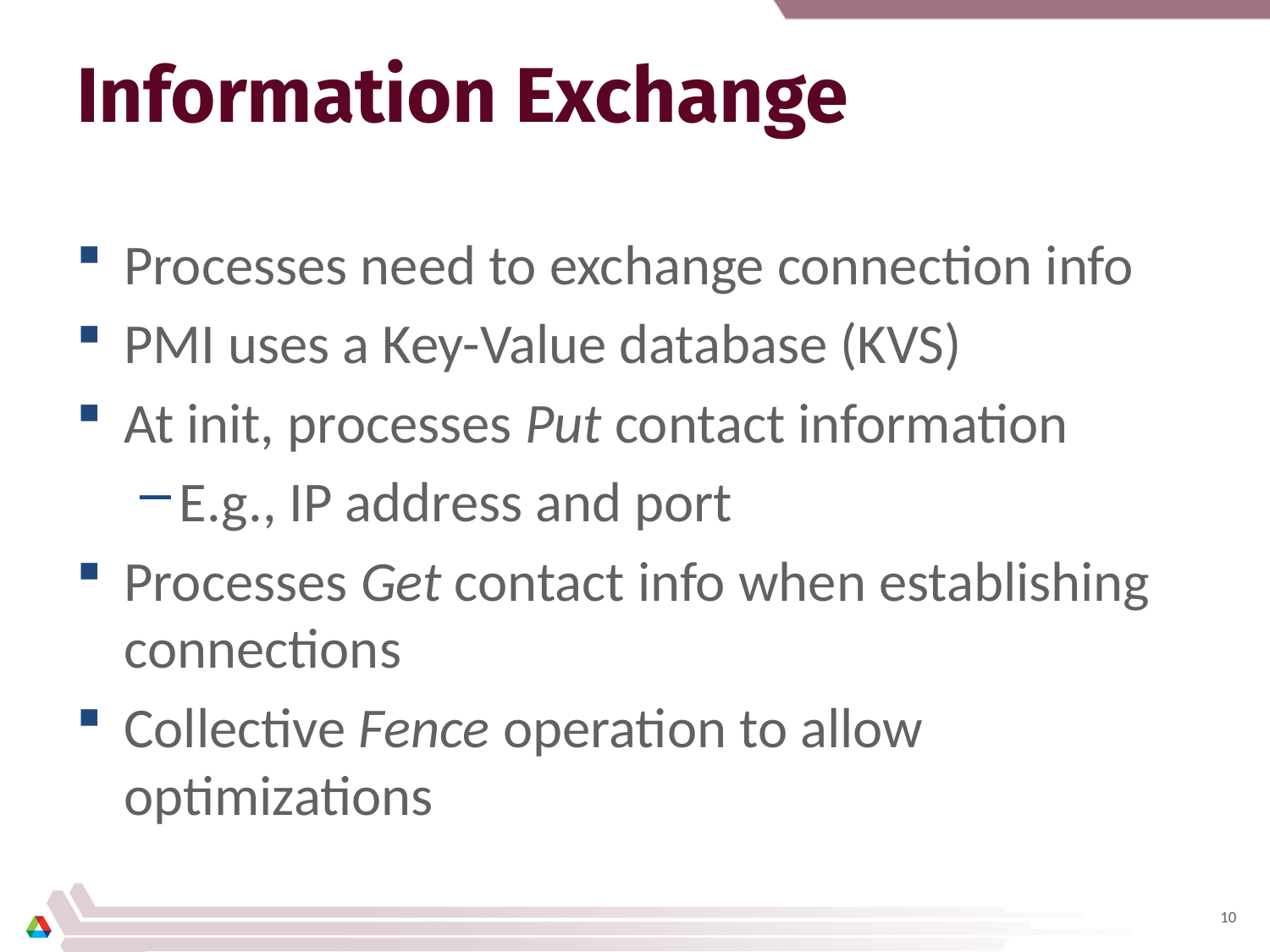

# Information Exchange
Processes need to exchange connection info
PMI uses a Key-Value database (KVS)
At init, processes Put contact information
E.g., IP address and port
Processes Get contact info when establishing connections
Collective Fence operation to allow optimizations
10